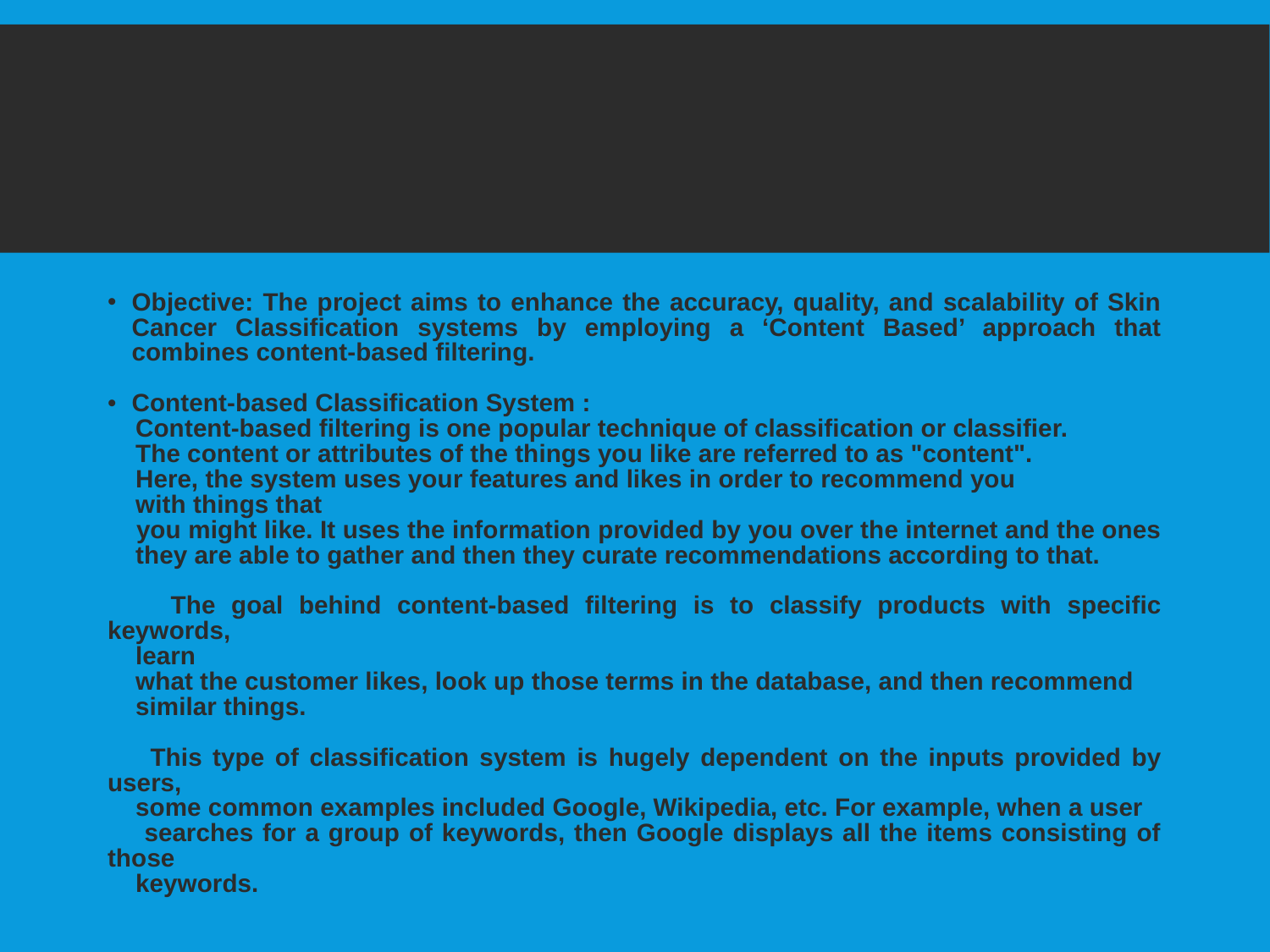

# Scope of the Project
Objective: The project aims to enhance the accuracy, quality, and scalability of Skin Cancer Classification systems by employing a ‘Content Based’ approach that combines content-based filtering.

Content-based Classification System :
    Content-based filtering is one popular technique of classification or classifier.
    The content or attributes of the things you like are referred to as "content".
    Here, the system uses your features and likes in order to recommend you
    with things that
    you might like. It uses the information provided by you over the internet and the ones
    they are able to gather and then they curate recommendations according to that.

    The goal behind content-based filtering is to classify products with specific keywords,
    learn
    what the customer likes, look up those terms in the database, and then recommend
    similar things.

    This type of classification system is hugely dependent on the inputs provided by users,
    some common examples included Google, Wikipedia, etc. For example, when a user
    searches for a group of keywords, then Google displays all the items consisting of those
    keywords.